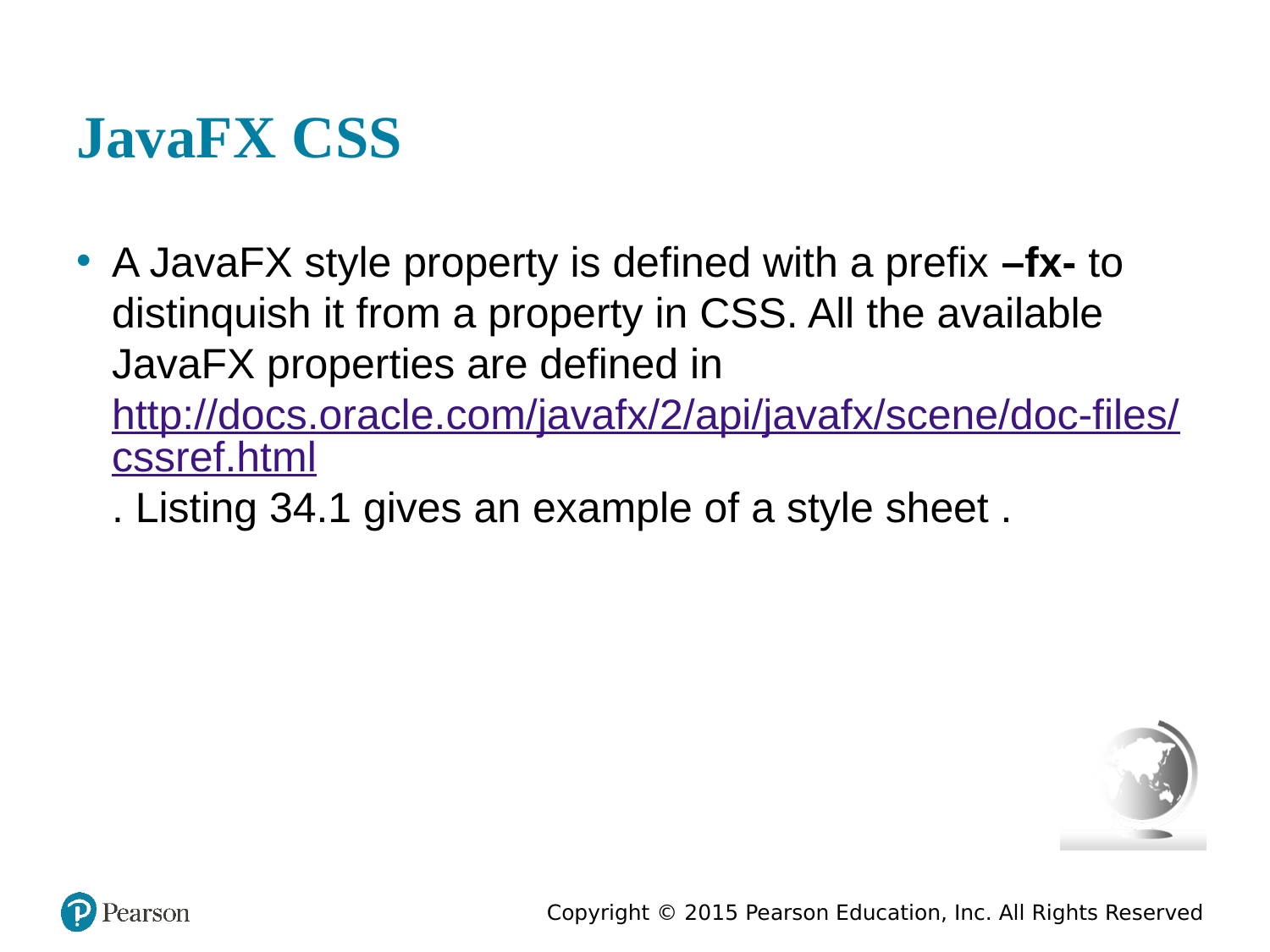

# JavaF X C S S
A JavaFX style property is defined with a prefix –fx- to distinquish it from a property in CSS. All the available JavaFX properties are defined in http://docs.oracle.com/javafx/2/api/javafx/scene/doc-files/cssref.html. Listing 34.1 gives an example of a style sheet .